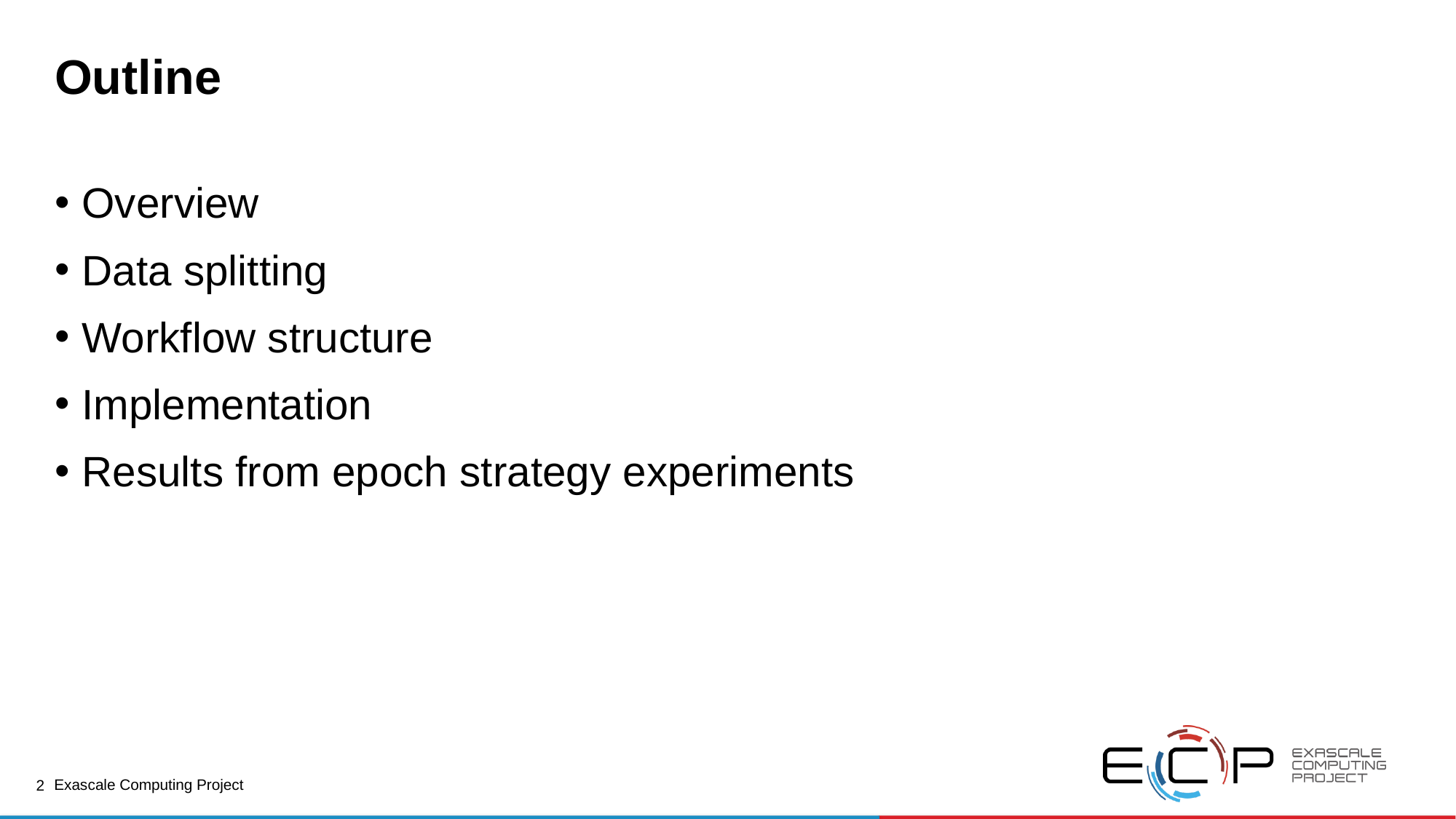

# Outline
Overview
Data splitting
Workflow structure
Implementation
Results from epoch strategy experiments